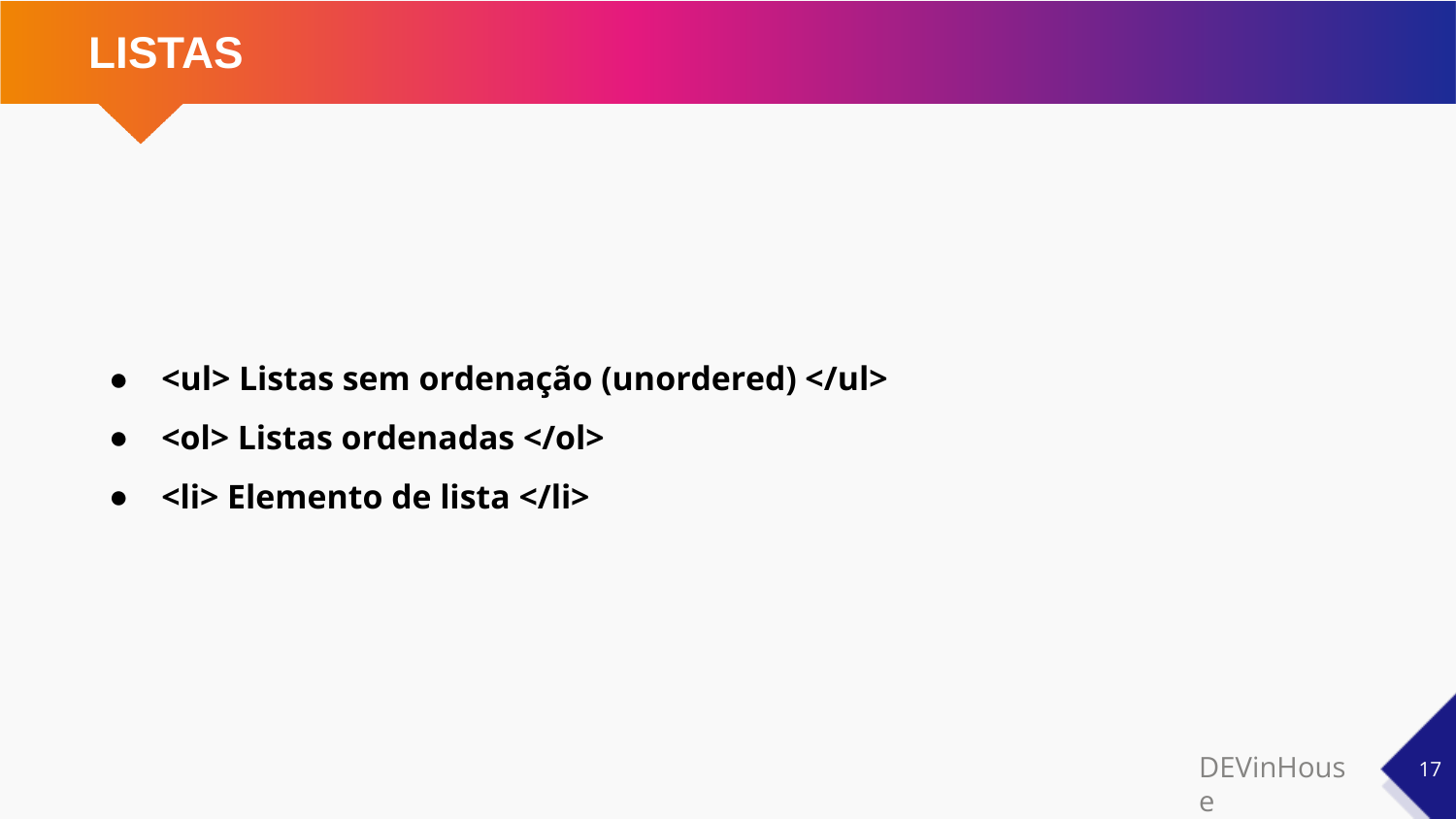

# LISTAS
<ul> Listas sem ordenação (unordered) </ul>
<ol> Listas ordenadas </ol>
<li> Elemento de lista </li>
17